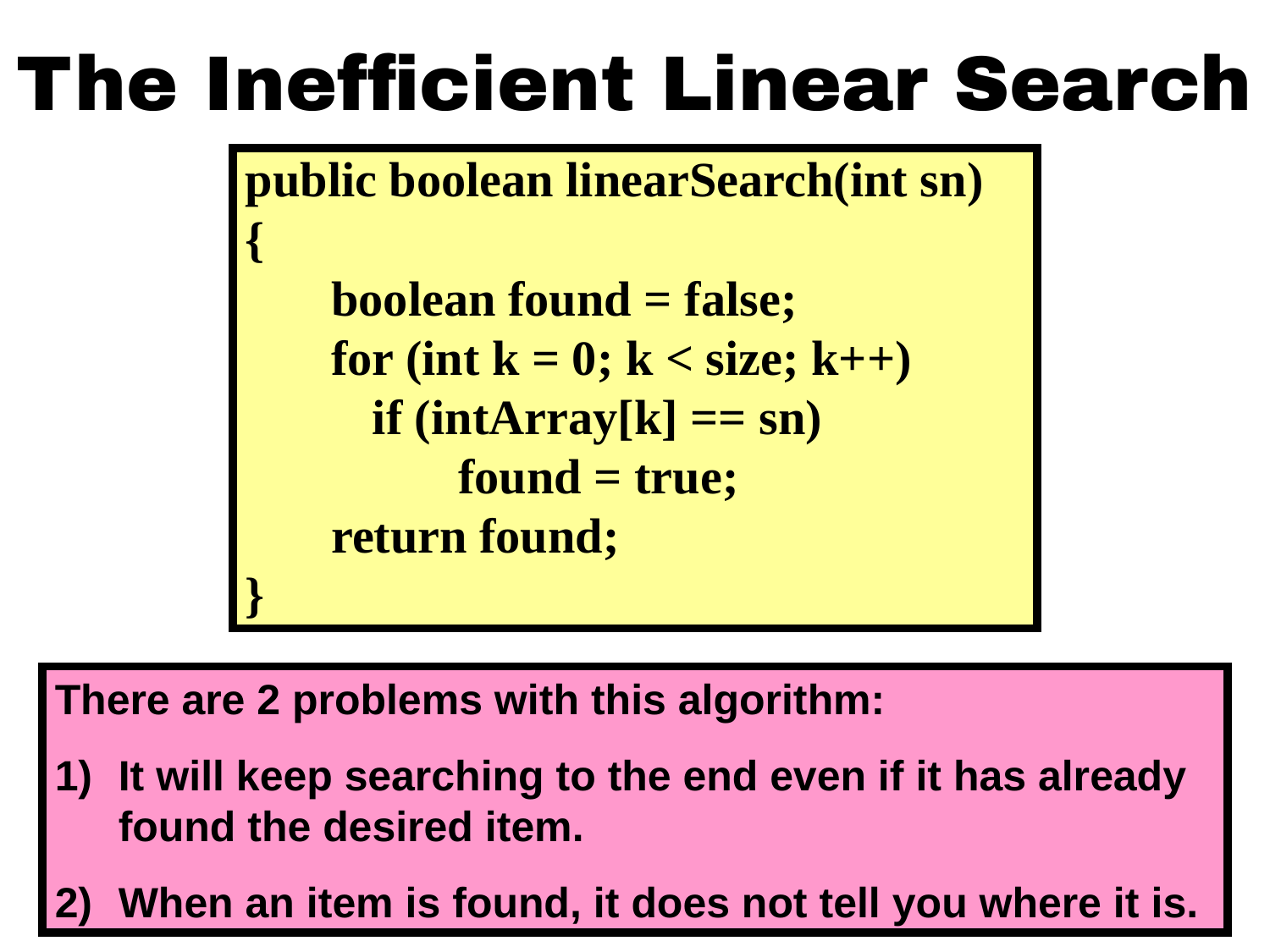

# The Inefficient Linear Search
public boolean linearSearch(int sn)
{
       boolean found = false;
       for (int k = 0; k < size; k++)
	if (intArray[k] == sn)
	       found = true;
       return found;
}
There are 2 problems with this algorithm:
It will keep searching to the end even if it has already
	found the desired item.
2)	When an item is found, it does not tell you where it is.